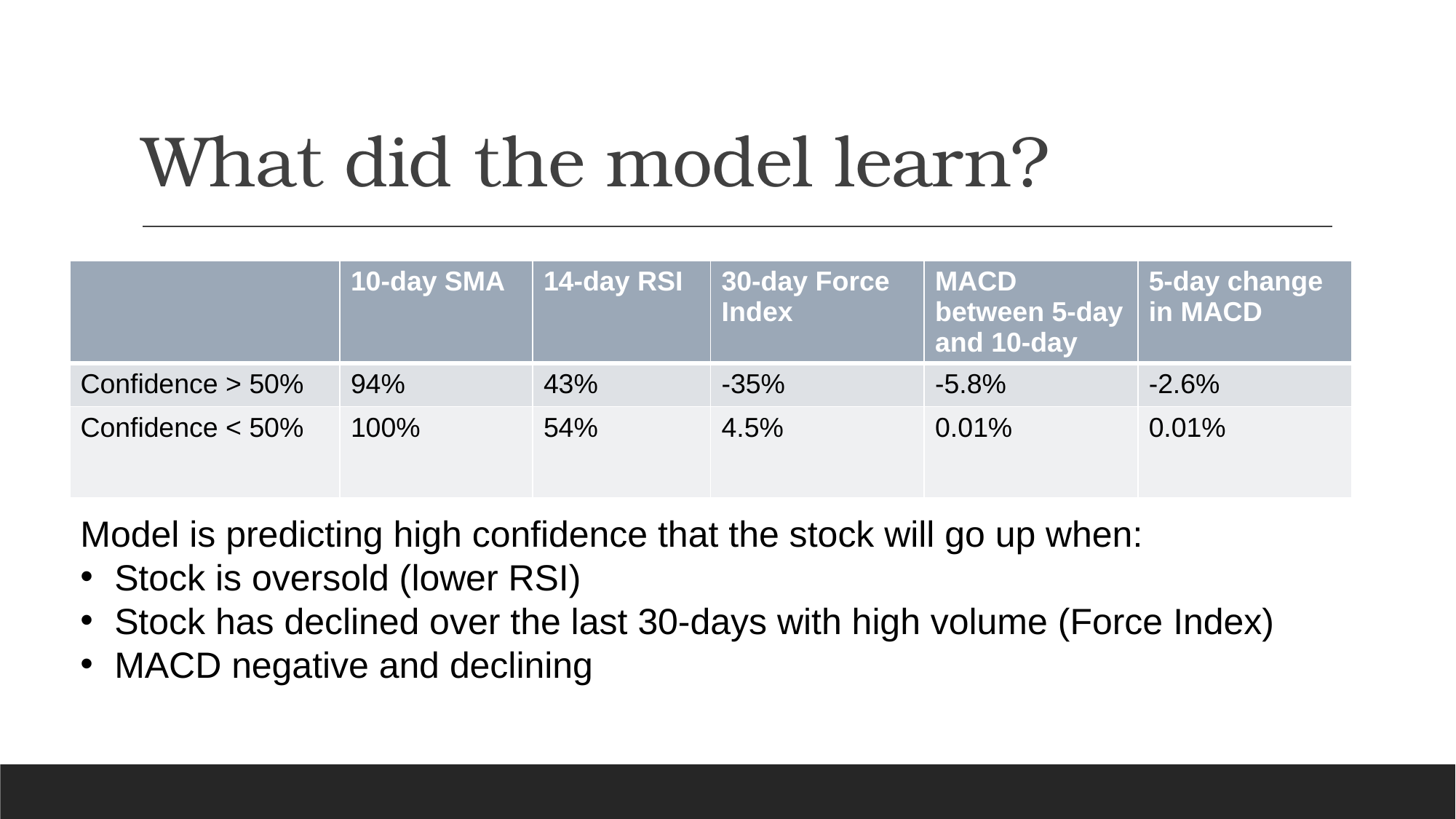

# What did the model learn?
|  | 10-day SMA | 14-day RSI | 30-day Force Index | MACD between 5-day and 10-day | 5-day change in MACD |
| --- | --- | --- | --- | --- | --- |
| Confidence > 50% | 94% | 43% | -35% | -5.8% | -2.6% |
| Confidence < 50% | 100% | 54% | 4.5% | 0.01% | 0.01% |
Model is predicting high confidence that the stock will go up when:
Stock is oversold (lower RSI)
Stock has declined over the last 30-days with high volume (Force Index)
MACD negative and declining